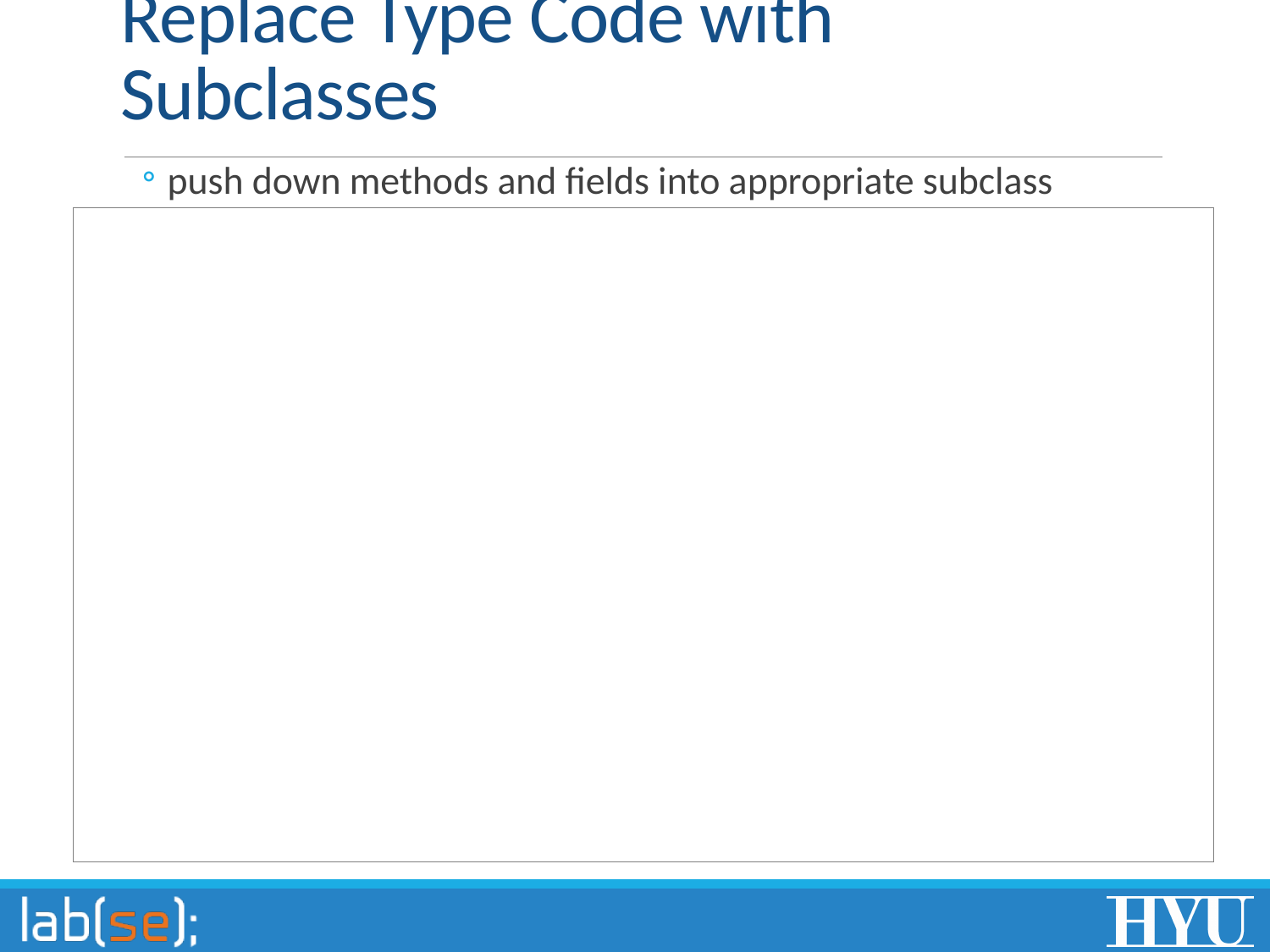

# Replace Type Code with Subclasses
push down methods and fields into appropriate subclass